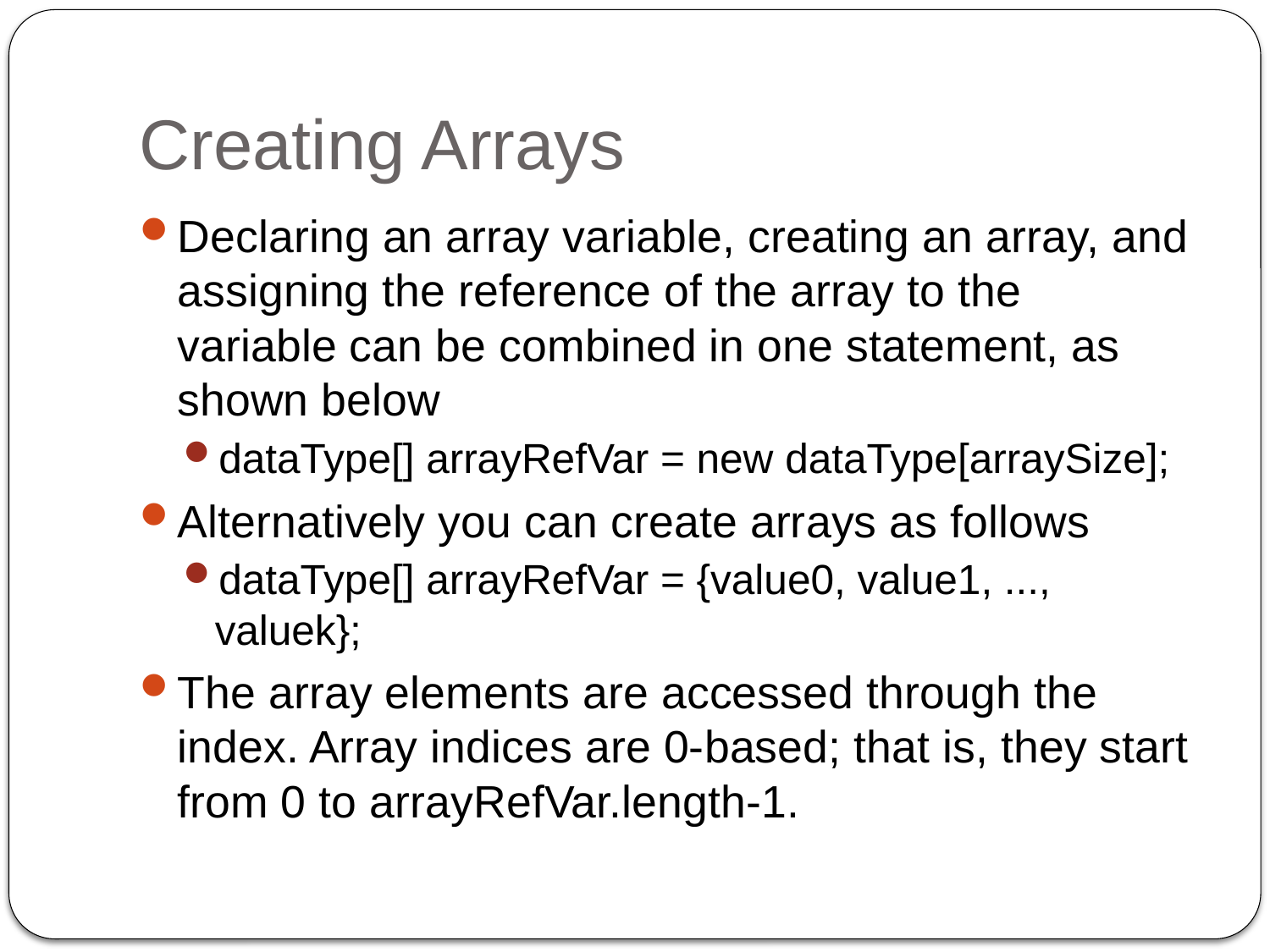

# Creating Arrays
Declaring an array variable, creating an array, and assigning the reference of the array to the variable can be combined in one statement, as shown below
dataType[] arrayRefVar = new dataType[arraySize];
Alternatively you can create arrays as follows
dataType[] arrayRefVar = {value0, value1, ..., valuek};
The array elements are accessed through the index. Array indices are 0-based; that is, they start from 0 to arrayRefVar.length-1.